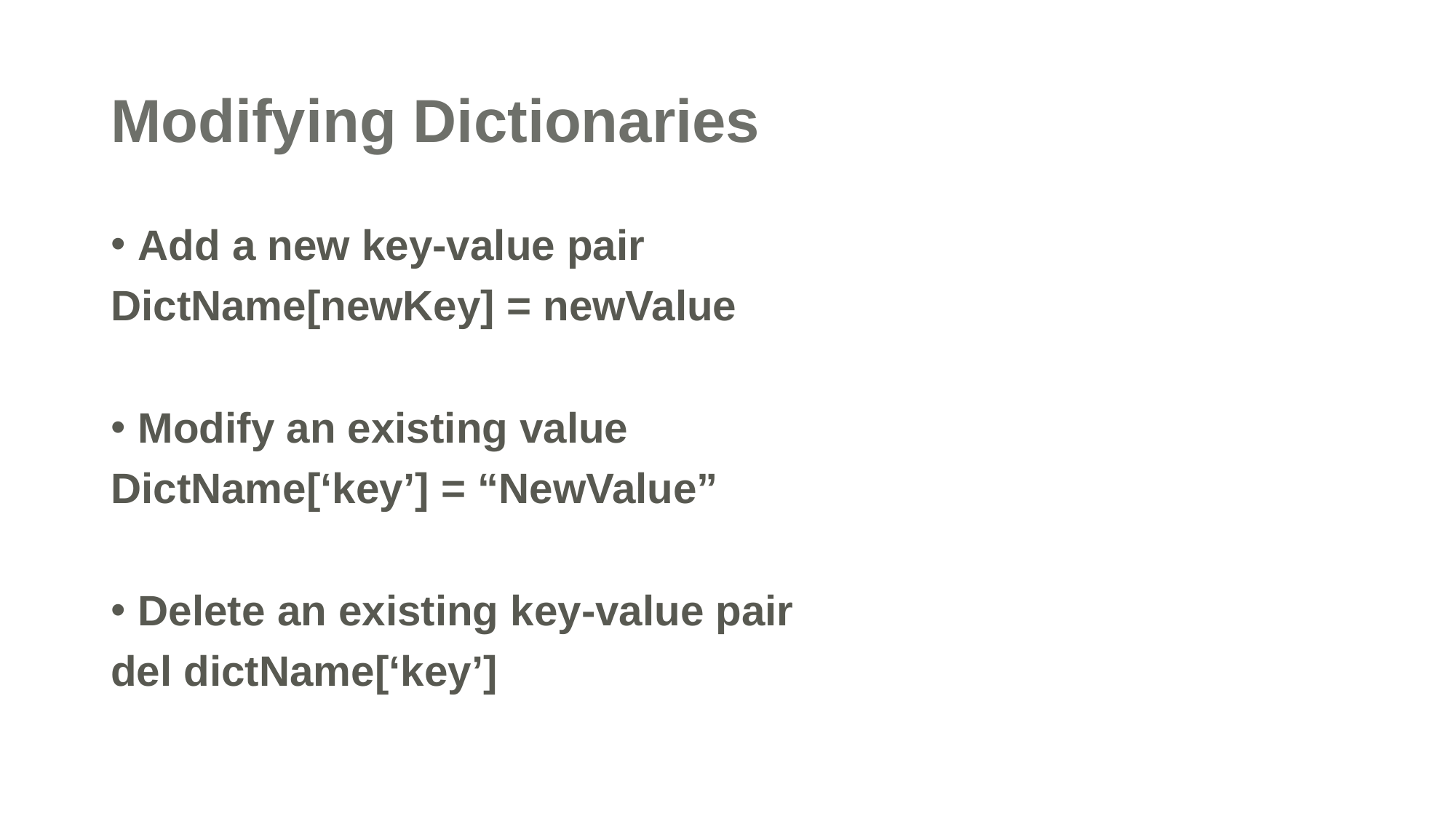

# Modifying Dictionaries
Add a new key-value pair
DictName[newKey] = newValue

Modify an existing value
DictName[‘key’] = “NewValue”

Delete an existing key-value pair
del dictName[‘key’]